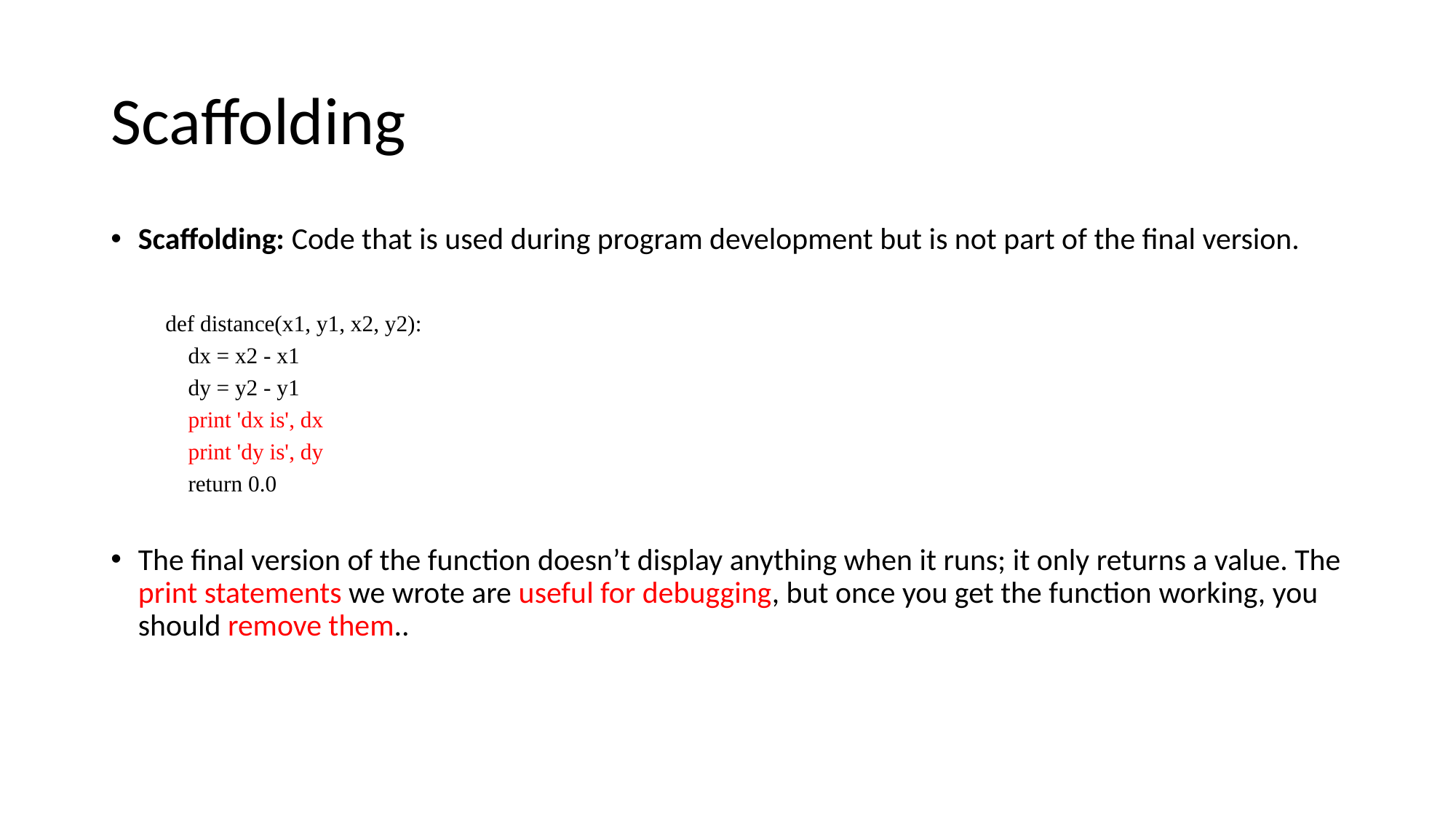

# Scaffolding
Scaffolding: Code that is used during program development but is not part of the final version.

def distance(x1, y1, x2, y2):
    dx = x2 - x1
    dy = y2 - y1
    print 'dx is', dx
    print 'dy is', dy
    return 0.0

The final version of the function doesn’t display anything when it runs; it only returns a value. The print statements we wrote are useful for debugging, but once you get the function working, you should remove them..